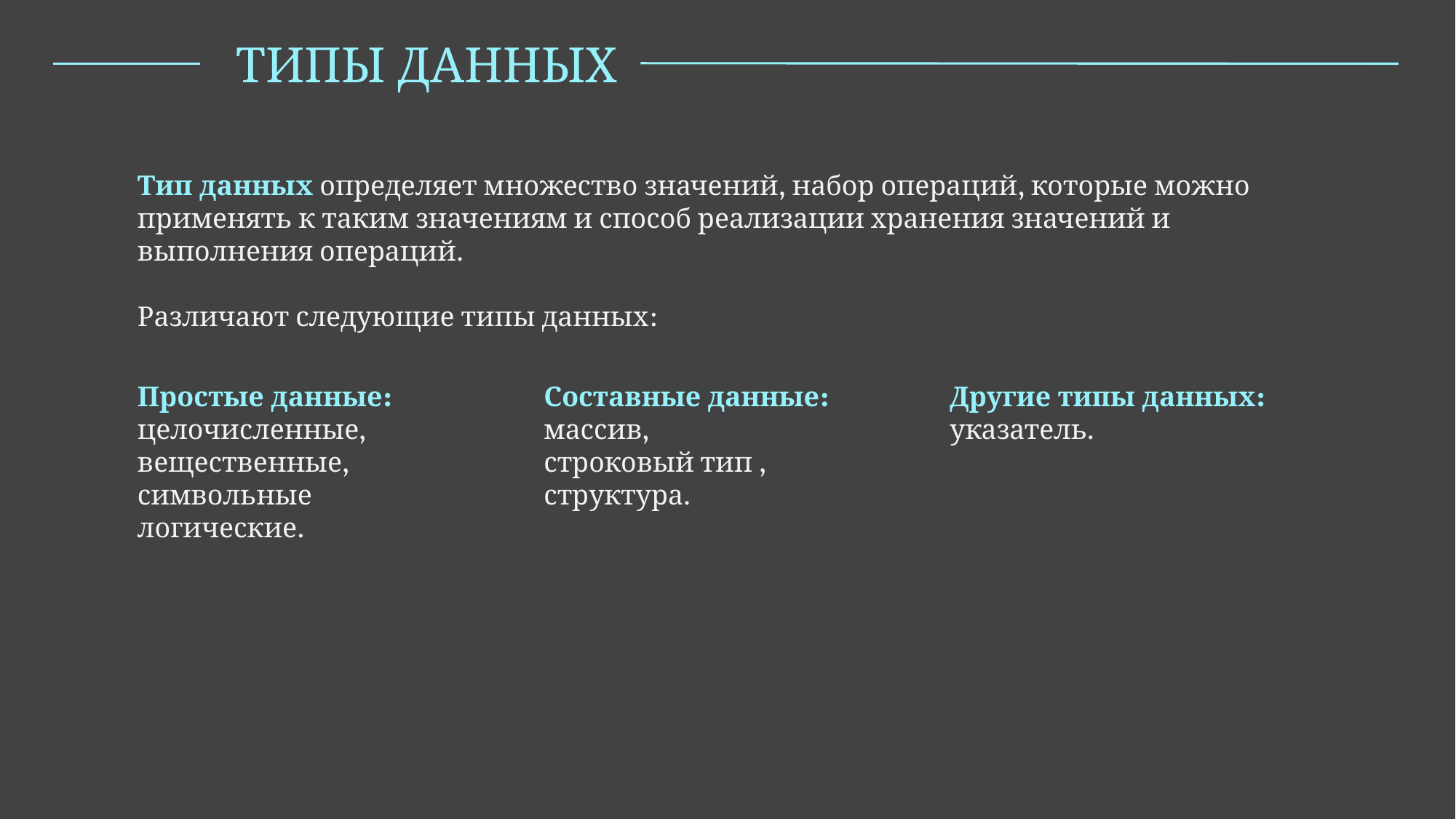

ТИПЫ ДАННЫХ
Тип данных определяет множество значений, набор операций, которые можно применять к таким значениям и способ реализации хранения значений и выполнения операций.
Различают следующие типы данных:
Простые данные:
целочисленные,
вещественные,
символьные
логические.
Составные данные:
массив,
строковый тип ,
структура.

Другие типы данных:
указатель.